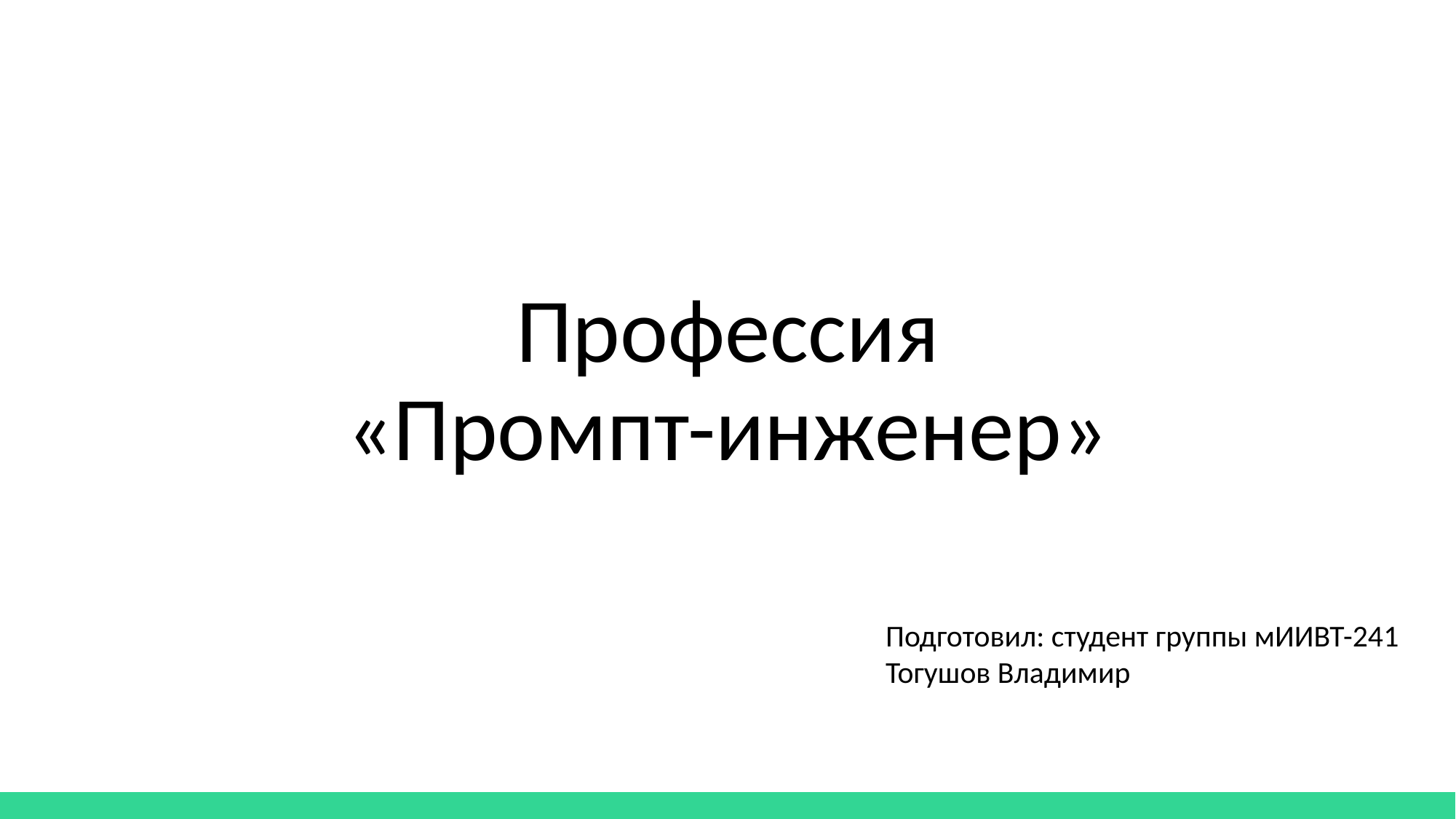

# Профессия «Промпт-инженер»
Подготовил: студент группы мИИВТ-241 Тогушов Владимир